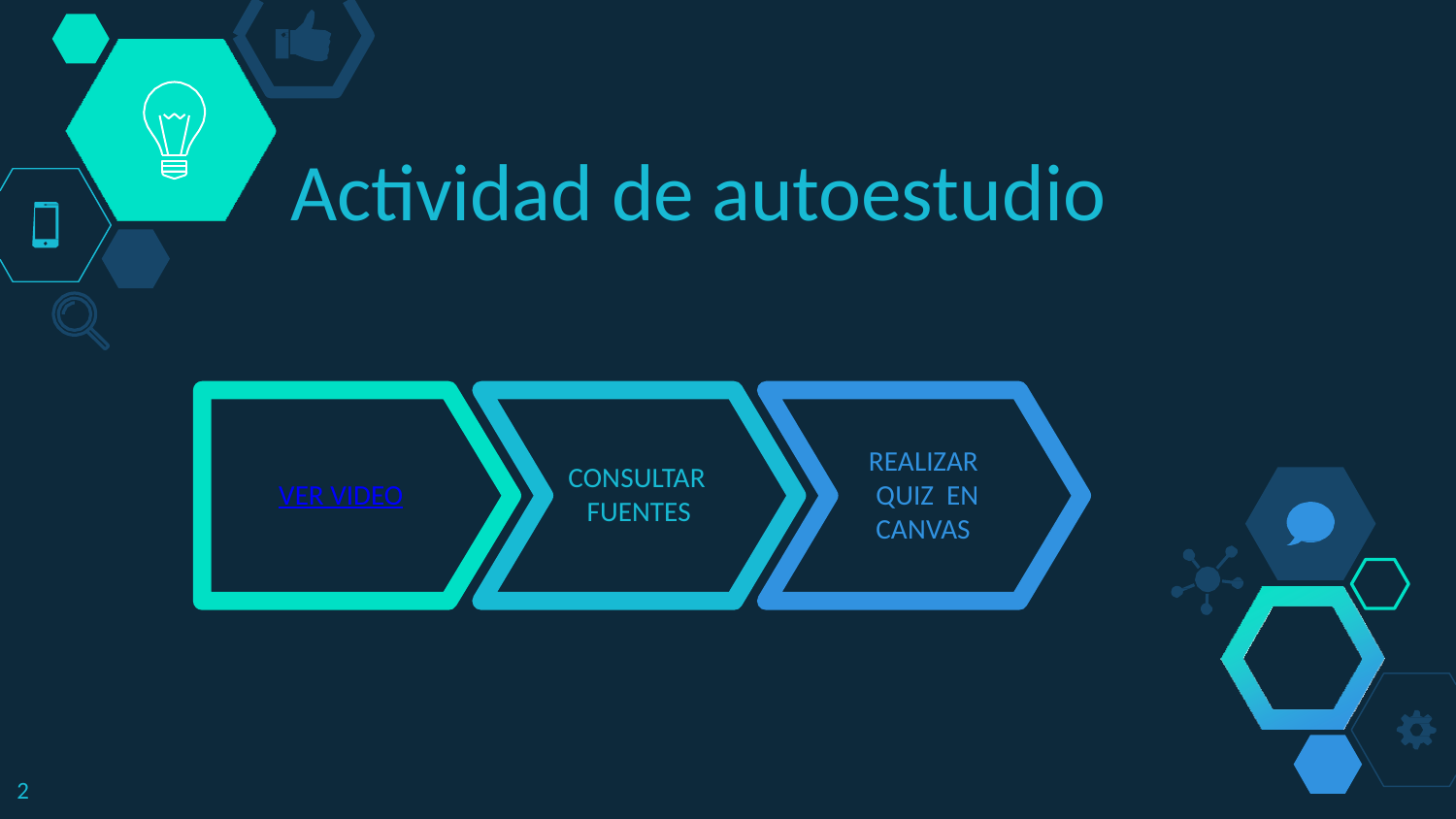

Actividad de autoestudio

REALIZAR QUIZ EN CANVAS
CONSULTAR FUENTES

VER VIDEO

2